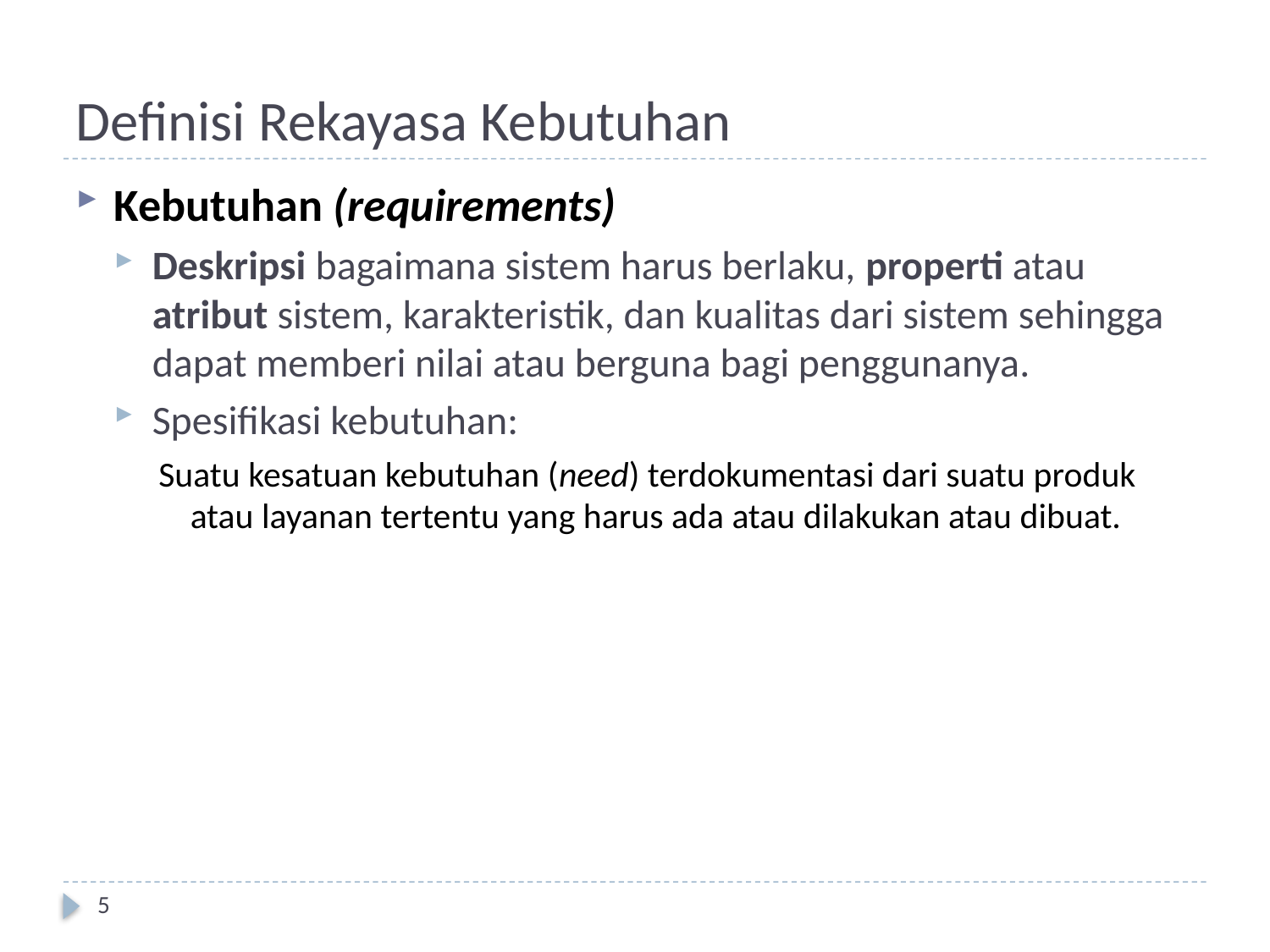

# Definisi Rekayasa Kebutuhan
Kebutuhan (requirements)
Deskripsi bagaimana sistem harus berlaku, properti atau atribut sistem, karakteristik, dan kualitas dari sistem sehingga dapat memberi nilai atau berguna bagi penggunanya.
Spesifikasi kebutuhan:
Suatu kesatuan kebutuhan (need) terdokumentasi dari suatu produk atau layanan tertentu yang harus ada atau dilakukan atau dibuat.
5